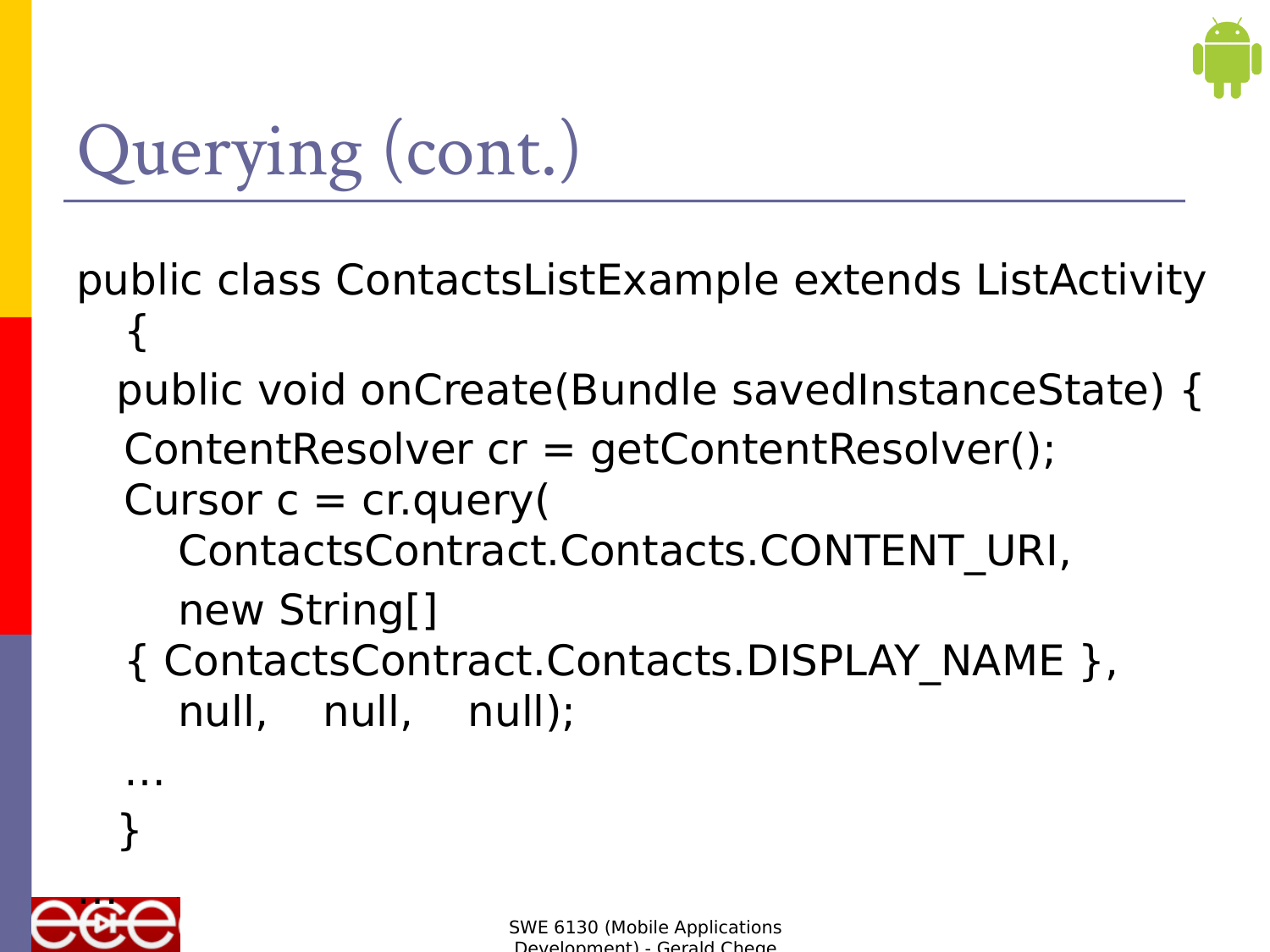

# Querying (cont.)
public class ContactsListExample extends ListActivity {
   public void onCreate(Bundle savedInstanceState) {
	ContentResolver cr = getContentResolver();
Cursor c = cr.query(
    ContactsContract.Contacts.CONTENT_URI,
	    new String[] { ContactsContract.Contacts.DISPLAY_NAME },
    null,    null,    null);
	…
   }
…
SWE 6130 (Mobile Applications Development) - Gerald Chege